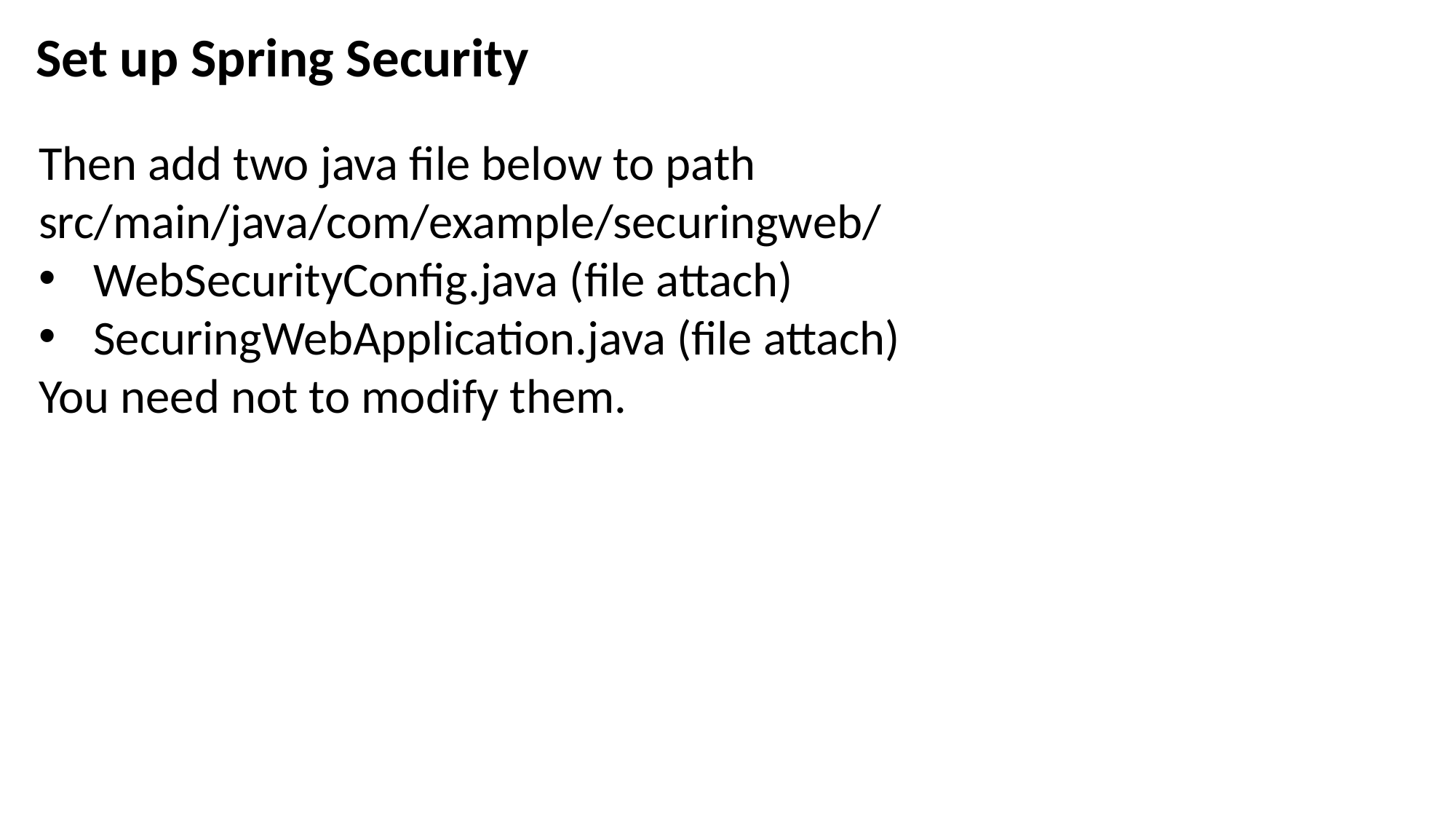

Set up Spring Security
Then add two java file below to path src/main/java/com/example/securingweb/
WebSecurityConfig.java (file attach)
SecuringWebApplication.java (file attach)
You need not to modify them.